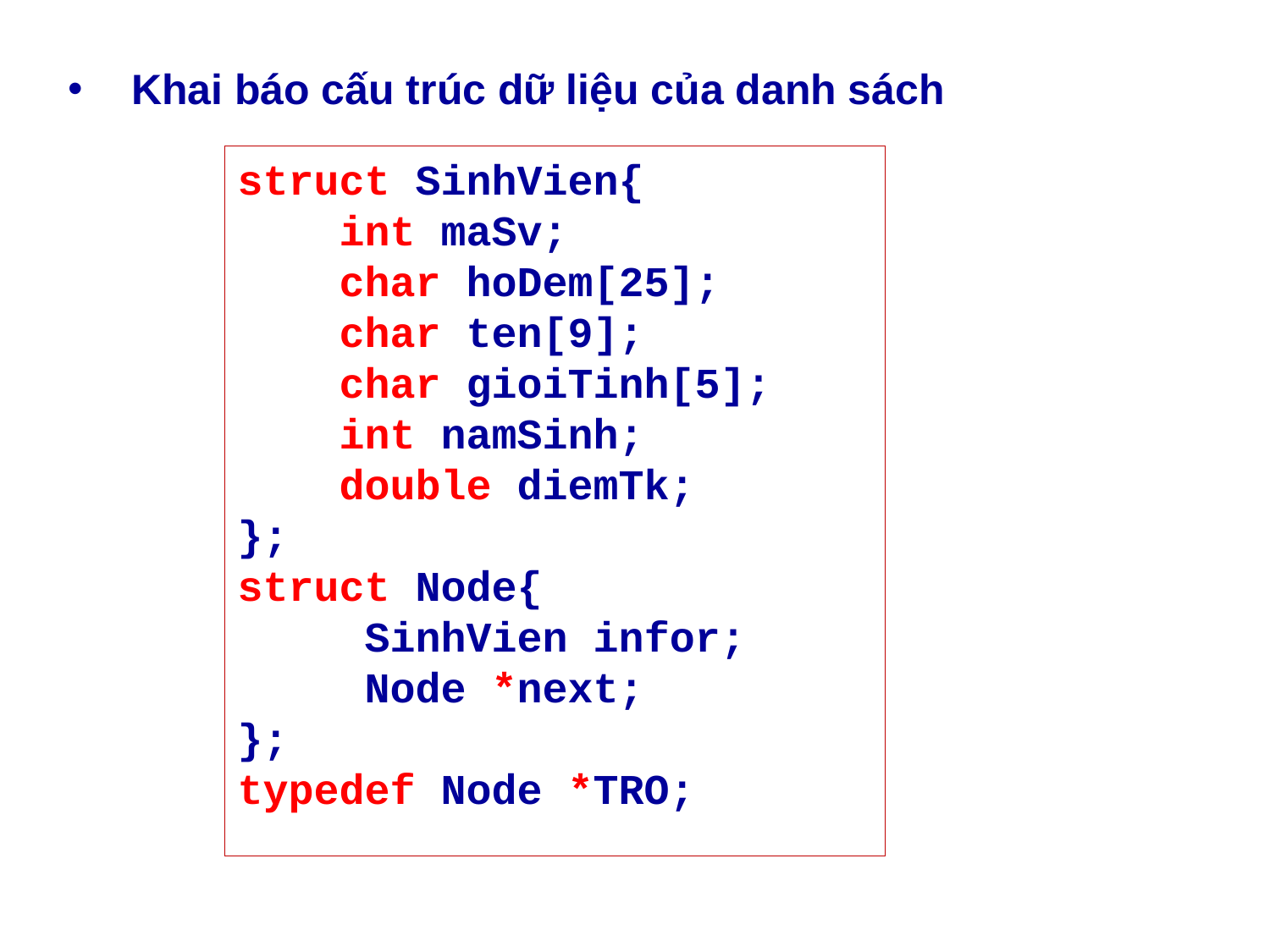

Khai báo cấu trúc dữ liệu của danh sách
struct SinhVien{
    int maSv;
    char hoDem[25];
    char ten[9];
    char gioiTinh[5];
    int namSinh;
    double diemTk;
};
struct Node{
   	SinhVien infor;
	Node *next;
};
typedef Node *TRO;